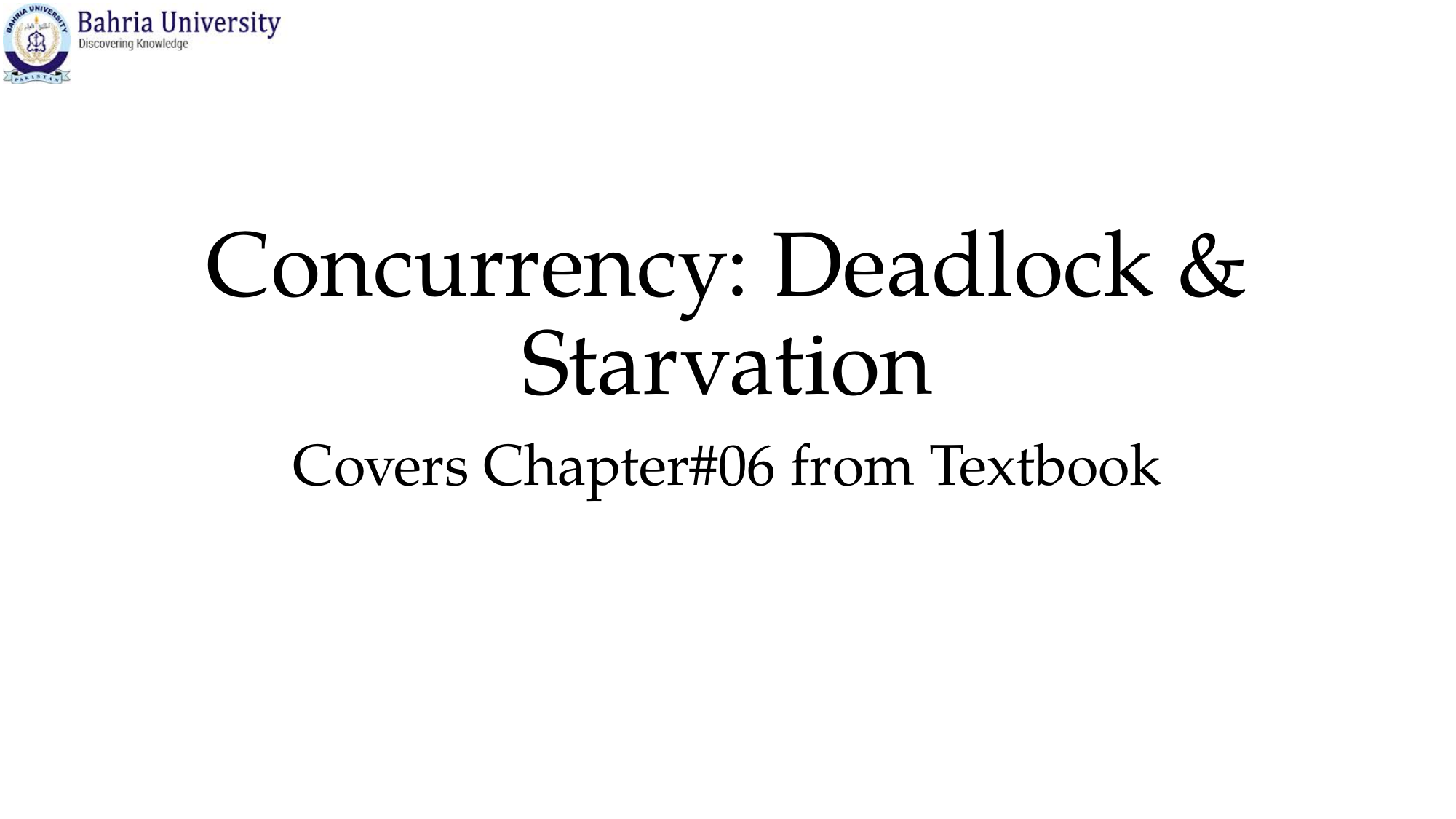

# Concurrency: Deadlock & Starvation
Covers Chapter#06 from Textbook